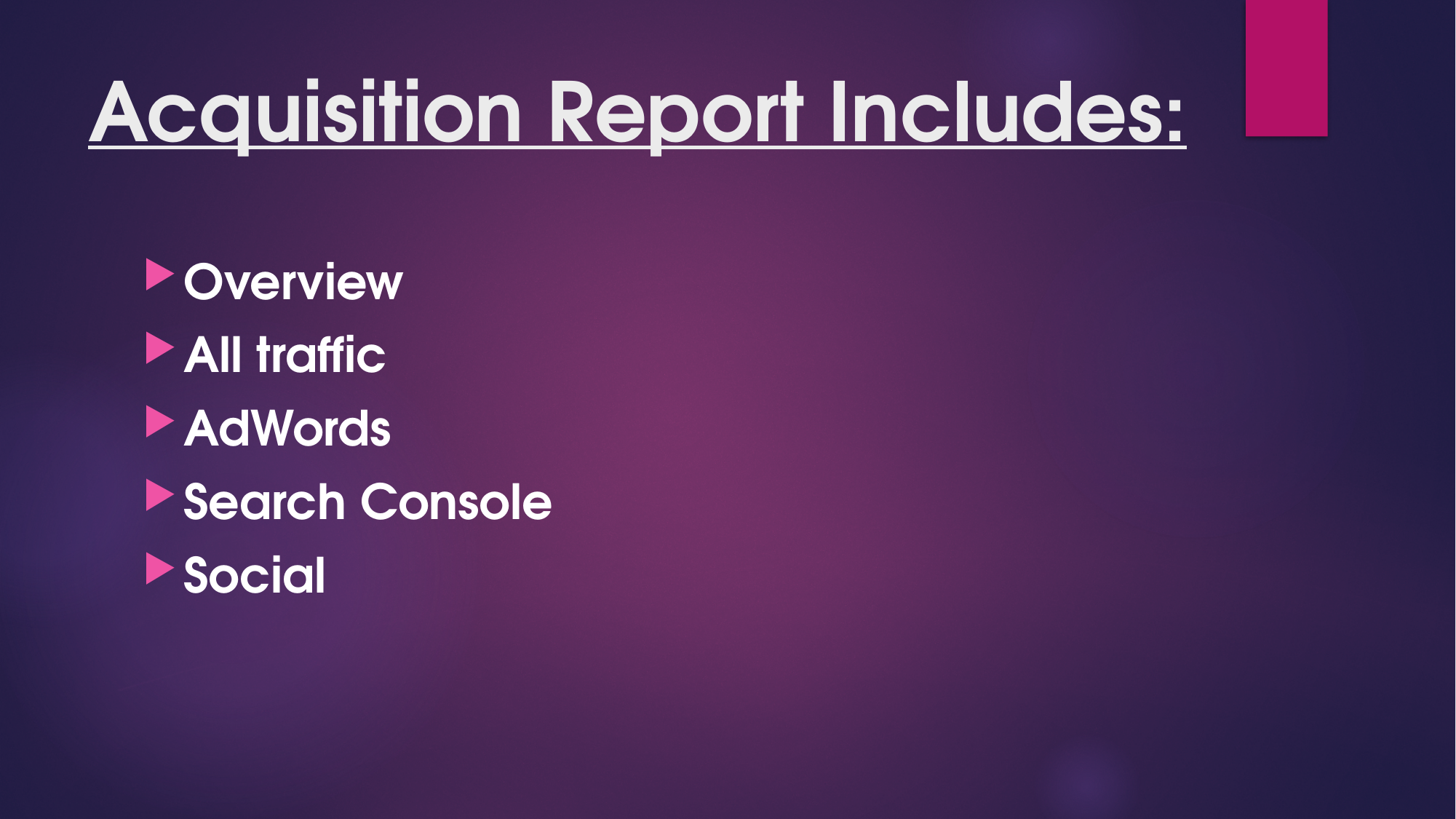

# Acquisition Report Includes:
Overview
All traffic
AdWords
Search Console
Social